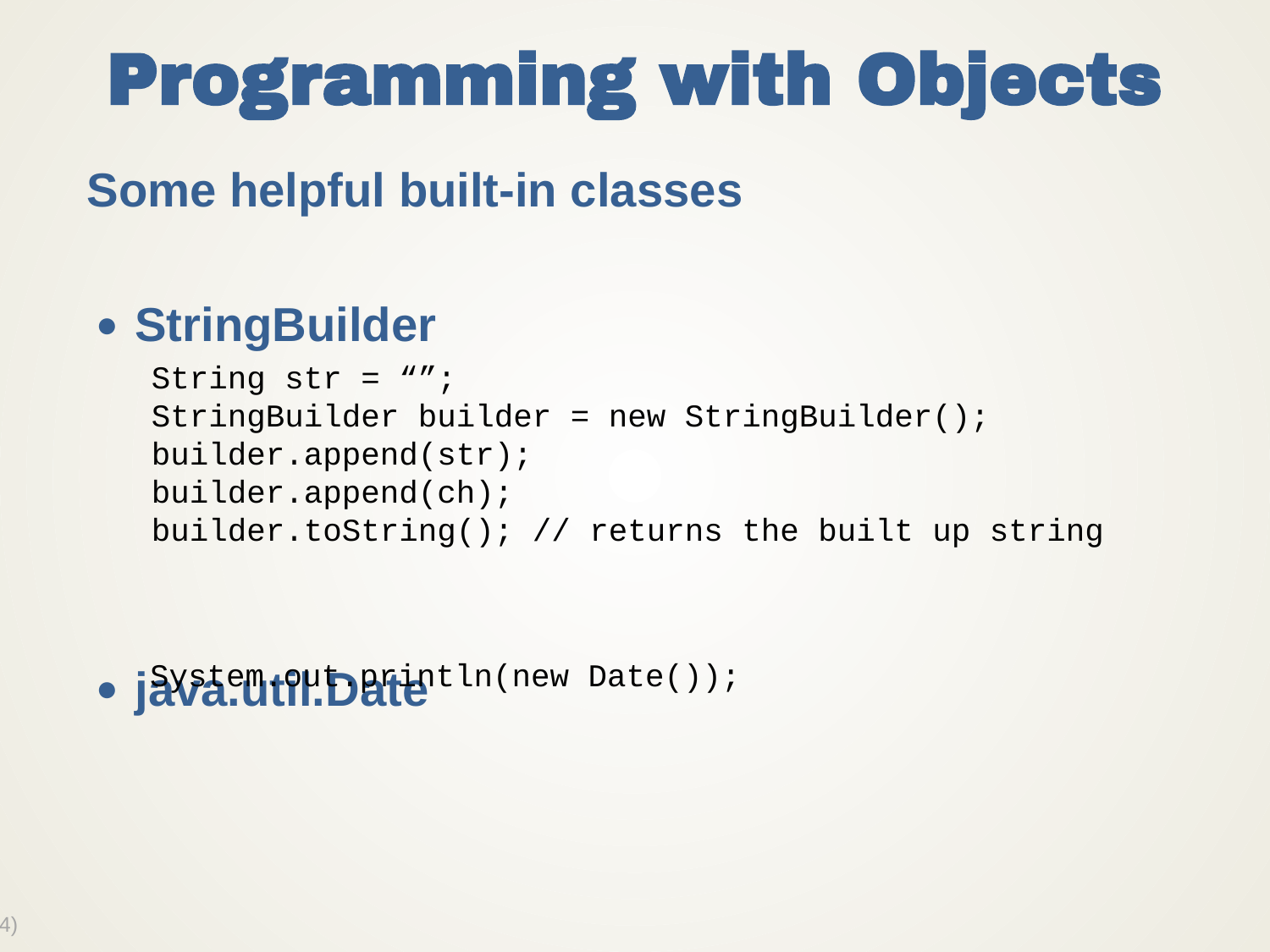

# Programming with Objects
Some helpful built-in classes

StringBuilder

java.util.Date
String str = “”;
StringBuilder builder = new StringBuilder();
builder.append(str);
builder.append(ch);
builder.toString(); // returns the built up string
System.out.println(new Date());